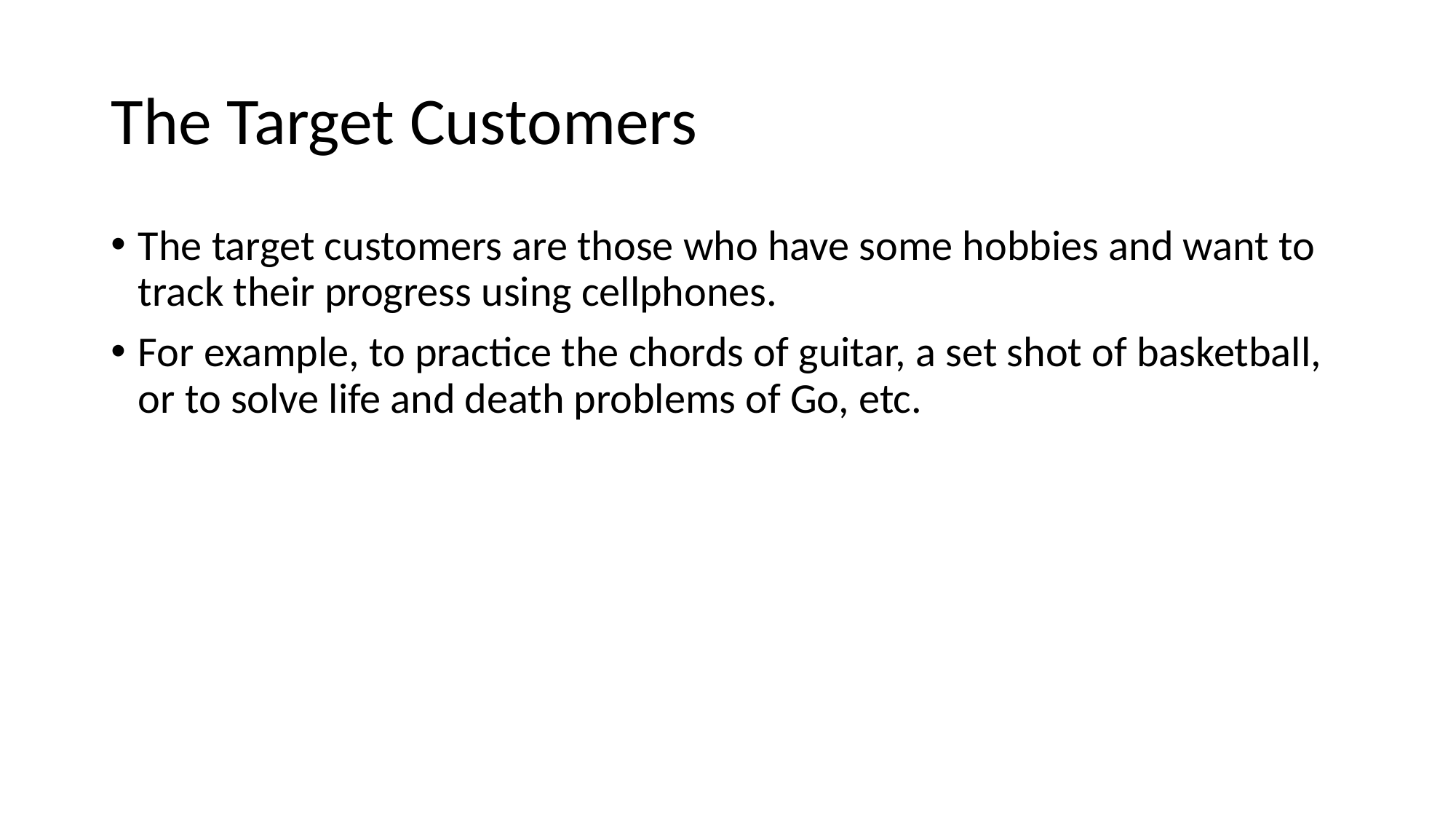

# The Target Customers
The target customers are those who have some hobbies and want to track their progress using cellphones.
For example, to practice the chords of guitar, a set shot of basketball, or to solve life and death problems of Go, etc.